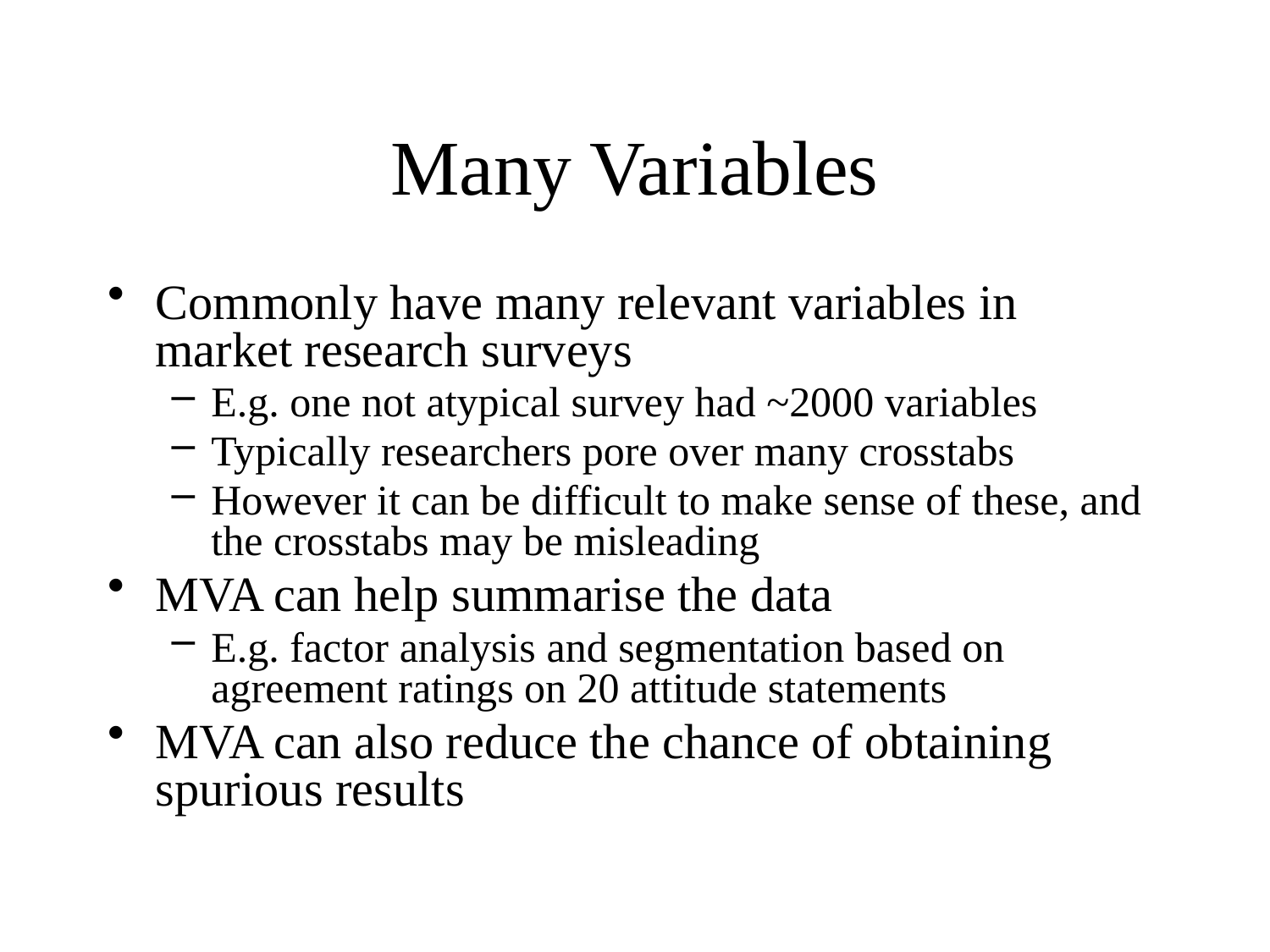

# Many Variables
Commonly have many relevant variables in market research surveys
E.g. one not atypical survey had ~2000 variables
Typically researchers pore over many crosstabs
However it can be difficult to make sense of these, and the crosstabs may be misleading
MVA can help summarise the data
E.g. factor analysis and segmentation based on agreement ratings on 20 attitude statements
MVA can also reduce the chance of obtaining spurious results